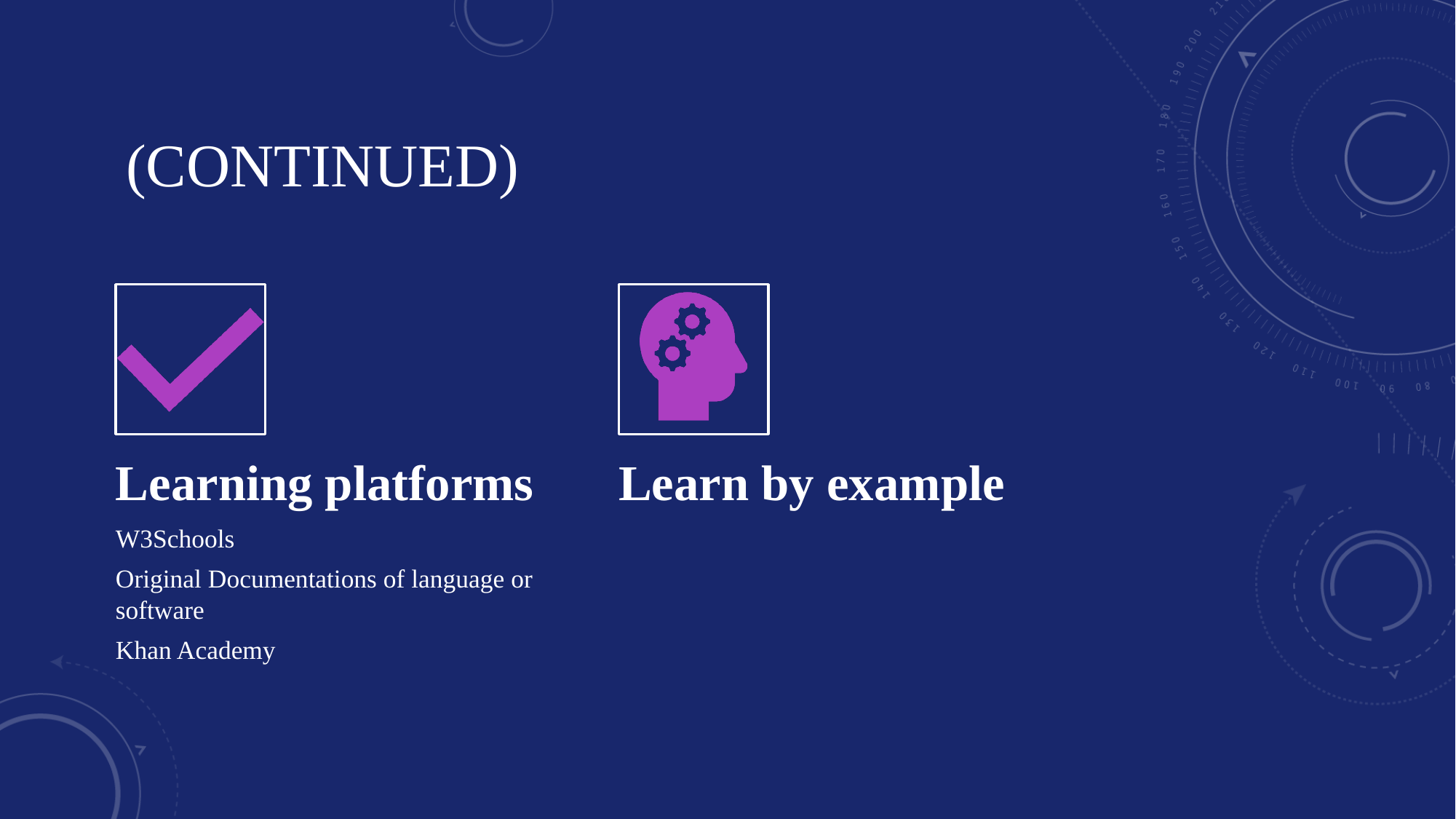

# (Continued)
Learning platforms
W3Schools
Original Documentations of language or software
Khan Academy
Learn by example